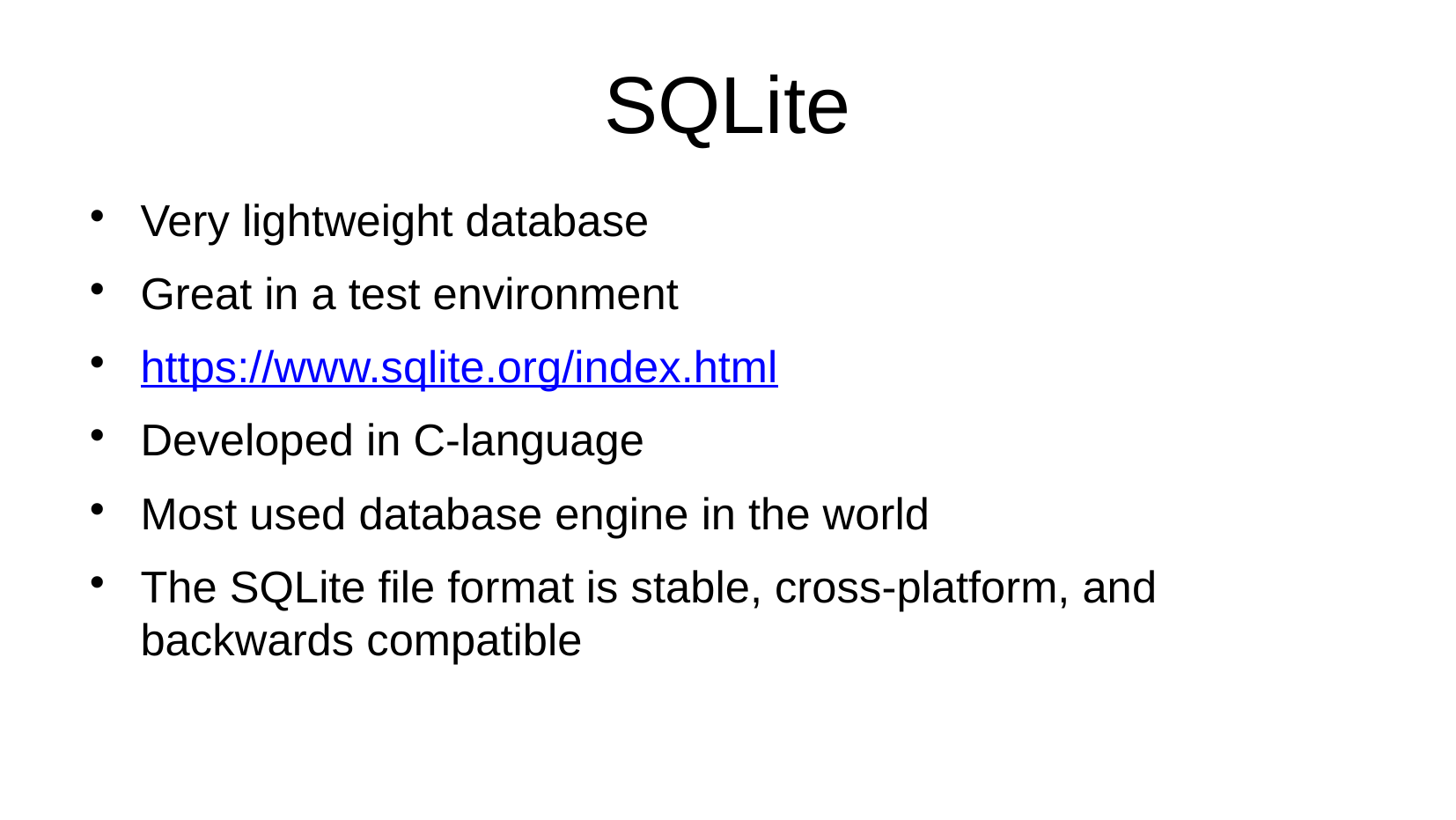

SQLite
Very lightweight database
Great in a test environment
https://www.sqlite.org/index.html
Developed in C-language
Most used database engine in the world
The SQLite file format is stable, cross-platform, and backwards compatible